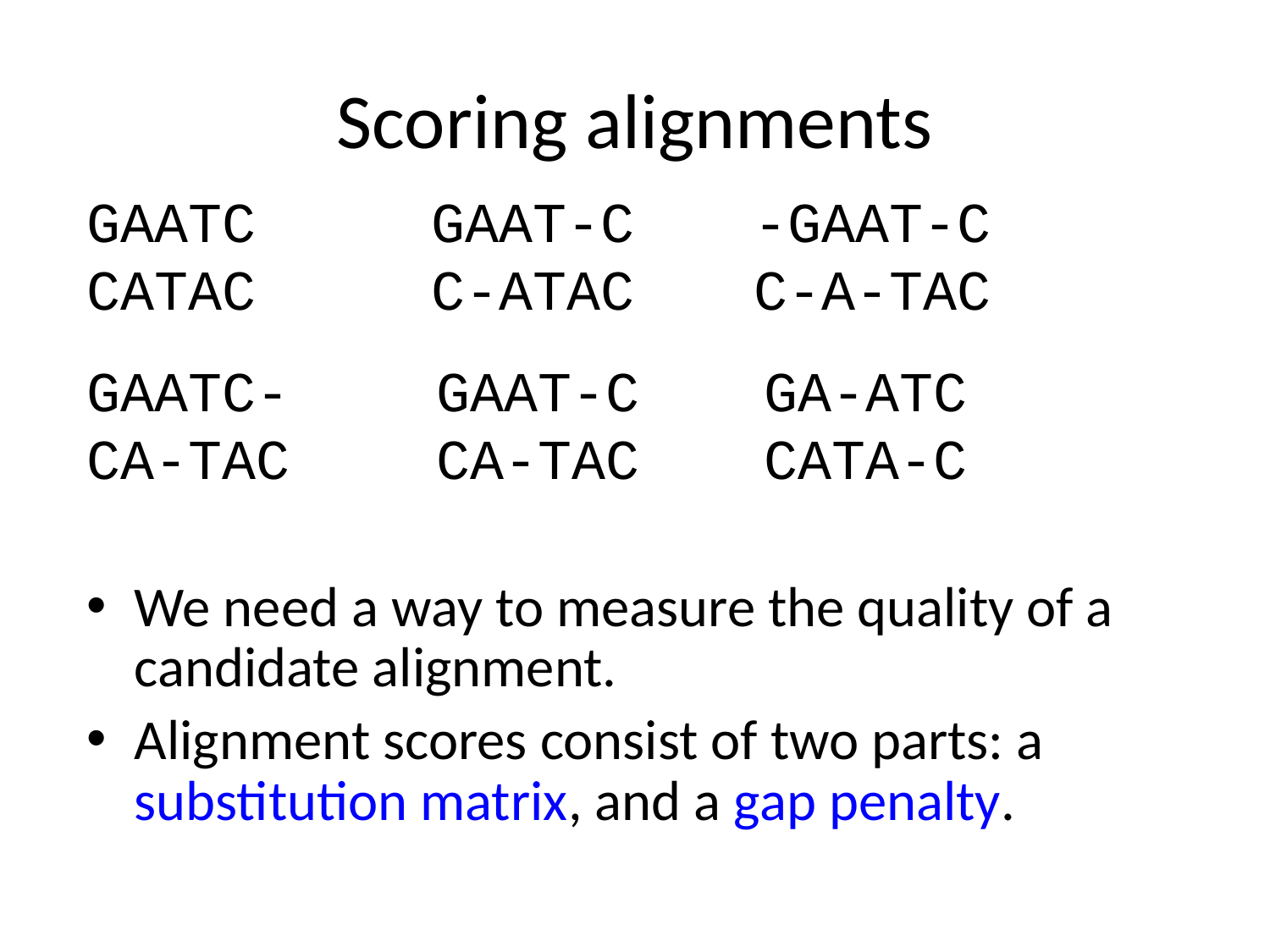

# Scoring alignments
GAATC
CATAC
GAAT-C
C-ATAC
-GAAT-C
C-A-TAC
GAATC-
CA-TAC
GAAT-C
CA-TAC
GA-ATC
CATA-C
We need a way to measure the quality of a candidate alignment.
Alignment scores consist of two parts: a substitution matrix, and a gap penalty.